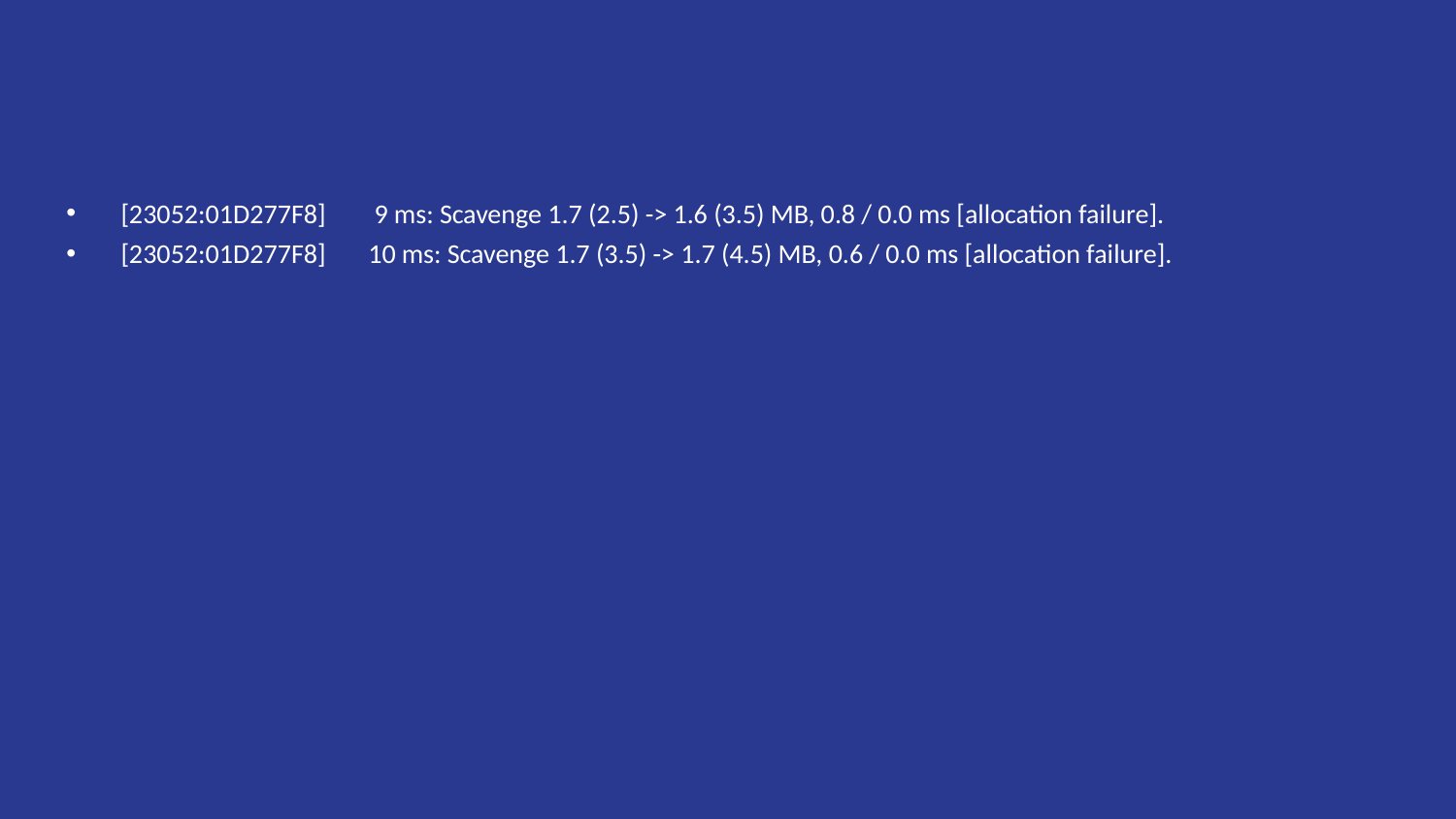

#
[23052:01D277F8]        9 ms: Scavenge 1.7 (2.5) -> 1.6 (3.5) MB, 0.8 / 0.0 ms [allocation failure].
[23052:01D277F8]       10 ms: Scavenge 1.7 (3.5) -> 1.7 (4.5) MB, 0.6 / 0.0 ms [allocation failure].